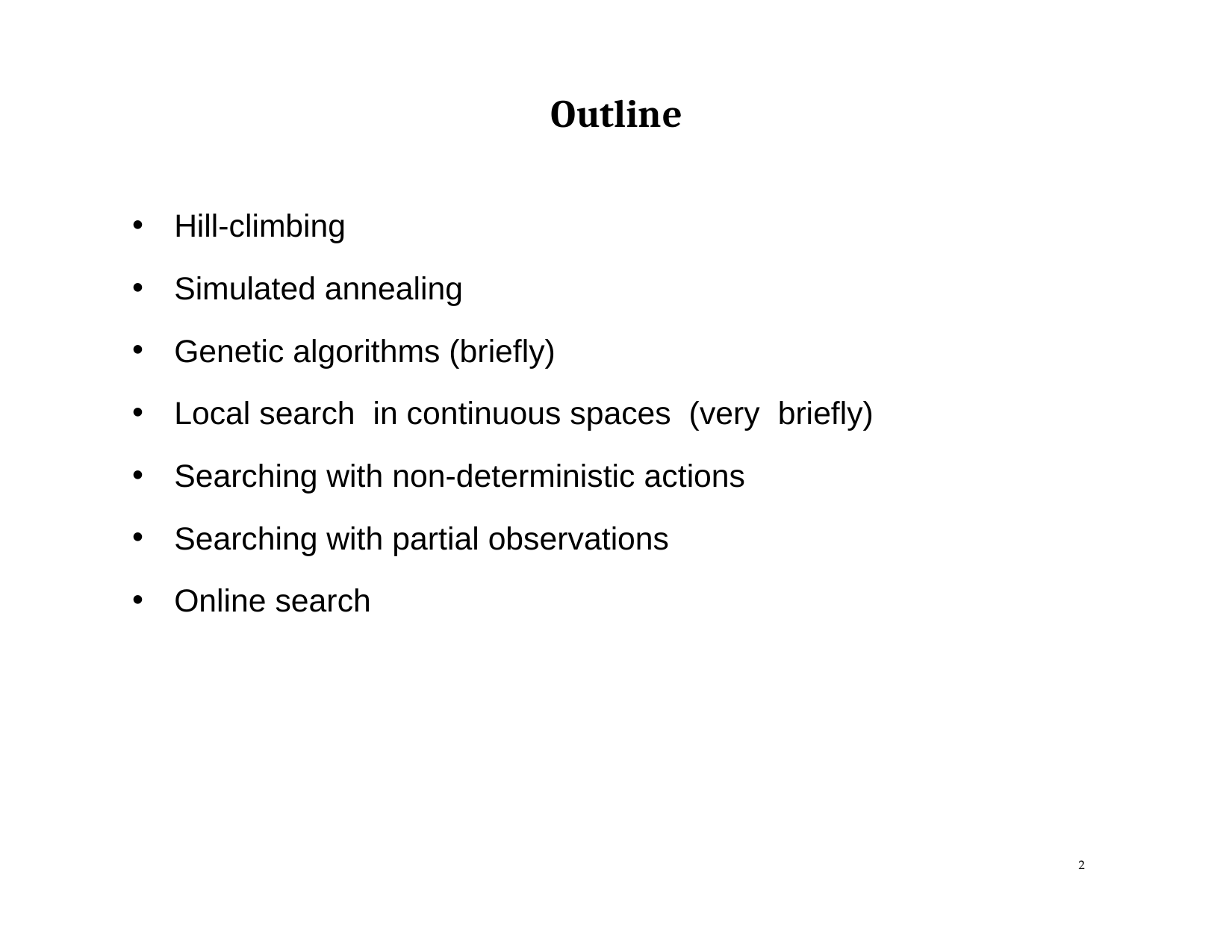

# Outline
Hill-climbing
Simulated annealing
Genetic algorithms (briefly)
Local search  in continuous spaces  (very  briefly)
Searching with non-deterministic actions
Searching with partial observations
Online search
2